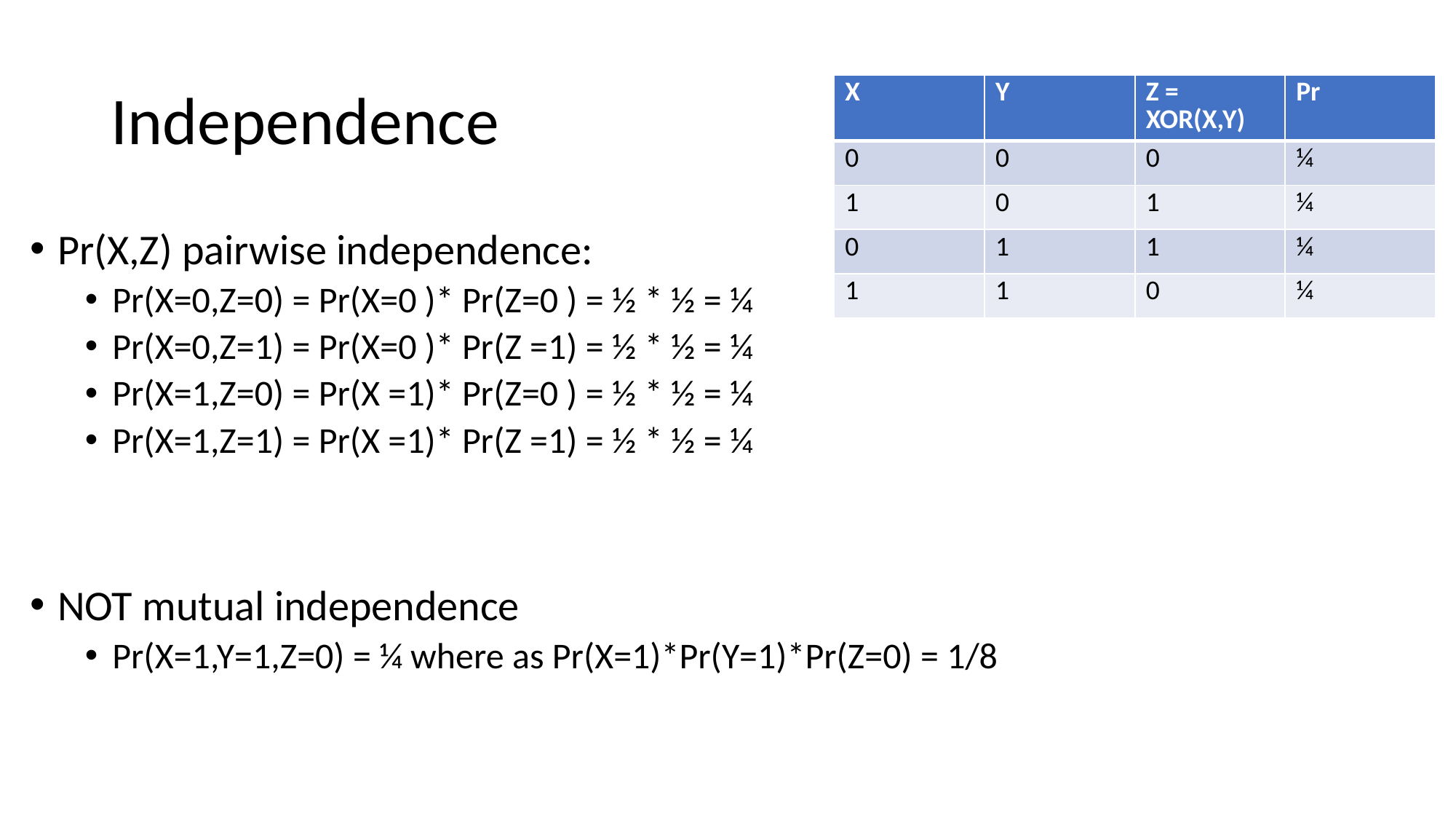

# Independence
| X | Y | Z = XOR(X,Y) | Pr |
| --- | --- | --- | --- |
| 0 | 0 | 0 | ¼ |
| 1 | 0 | 1 | ¼ |
| 0 | 1 | 1 | ¼ |
| 1 | 1 | 0 | ¼ |
Pr(X,Z) pairwise independence:
Pr(X=0,Z=0) = Pr(X=0 )* Pr(Z=0 ) = ½ * ½ = ¼
Pr(X=0,Z=1) = Pr(X=0 )* Pr(Z =1) = ½ * ½ = ¼
Pr(X=1,Z=0) = Pr(X =1)* Pr(Z=0 ) = ½ * ½ = ¼
Pr(X=1,Z=1) = Pr(X =1)* Pr(Z =1) = ½ * ½ = ¼

NOT mutual independence
Pr(X=1,Y=1,Z=0) = ¼ where as Pr(X=1)*Pr(Y=1)*Pr(Z=0) = 1/8